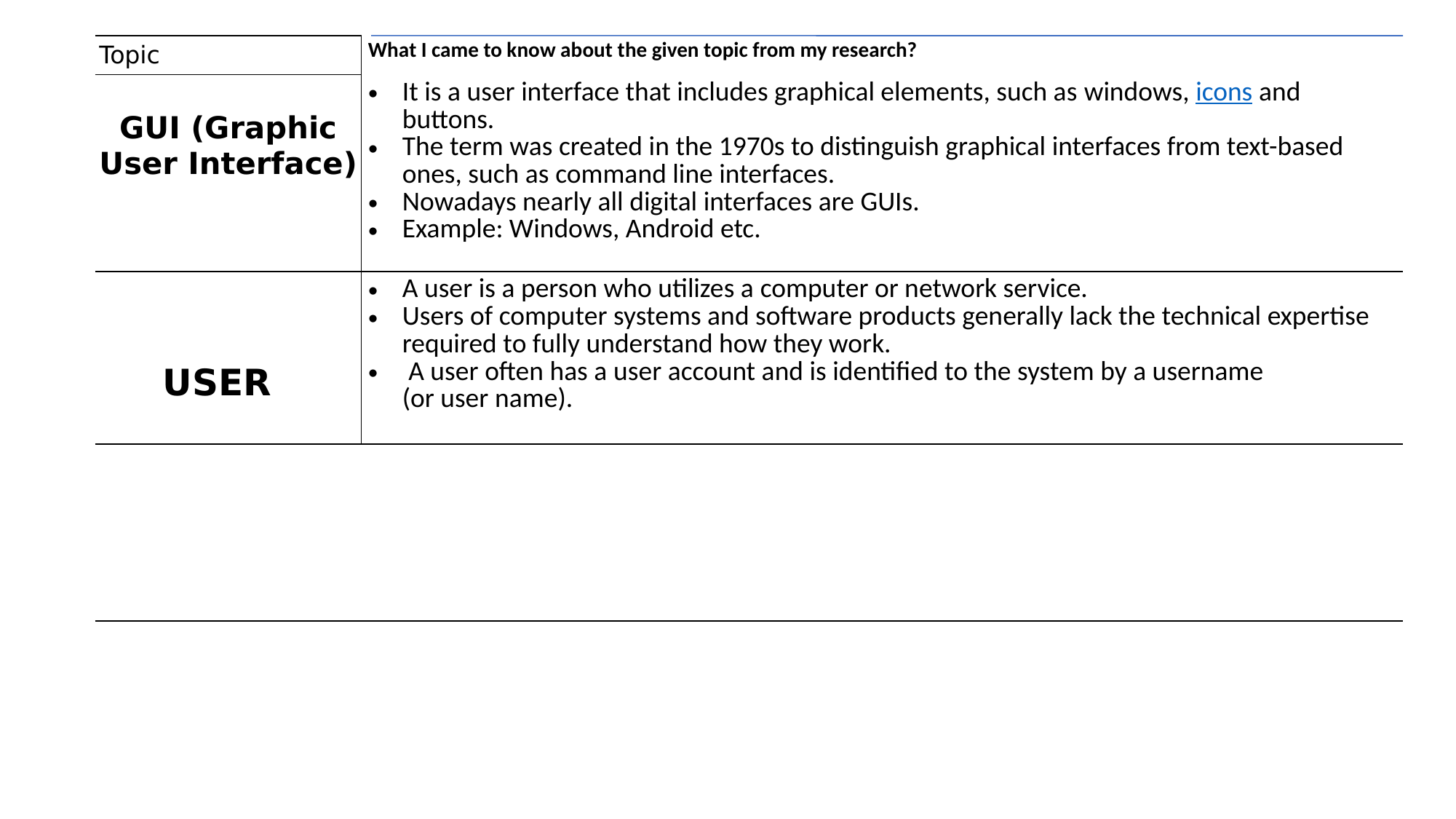

| Topic | What I came to know about the given topic from my research? |
| --- | --- |
| GUI (Graphic User Interface) | It is a user interface that includes graphical elements, such as windows, icons and buttons. The term was created in the 1970s to distinguish graphical interfaces from text-based ones, such as command line interfaces. Nowadays nearly all digital interfaces are GUIs. Example: Windows, Android etc. |
| USER | A user is a person who utilizes a computer or network service.  Users of computer systems and software products generally lack the technical expertise required to fully understand how they work. A user often has a user account and is identified to the system by a username (or user name). |
|  |  |